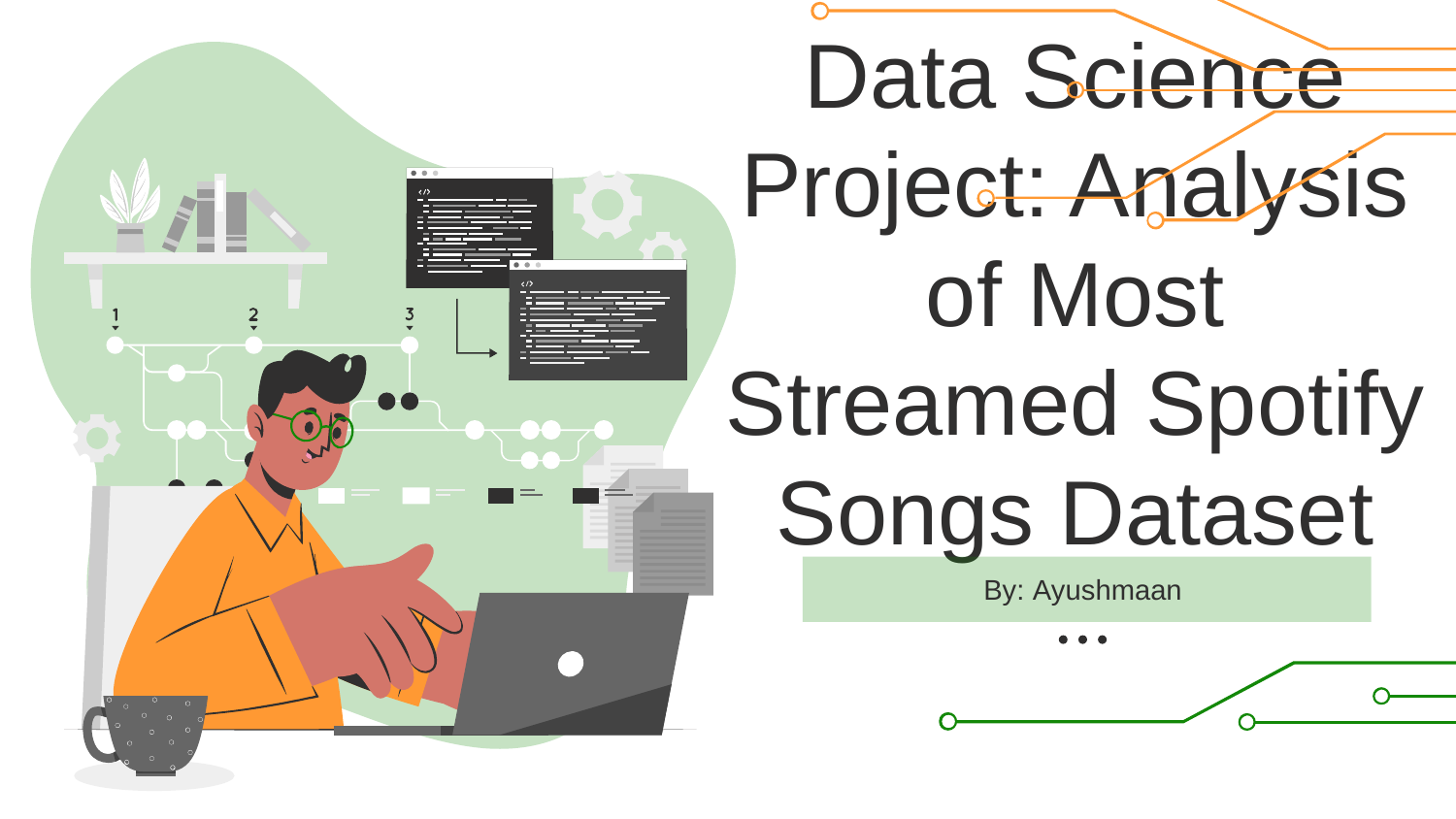

# Data Science Project: Analysis of Most Streamed Spotify Songs Dataset
By: Ayushmaan